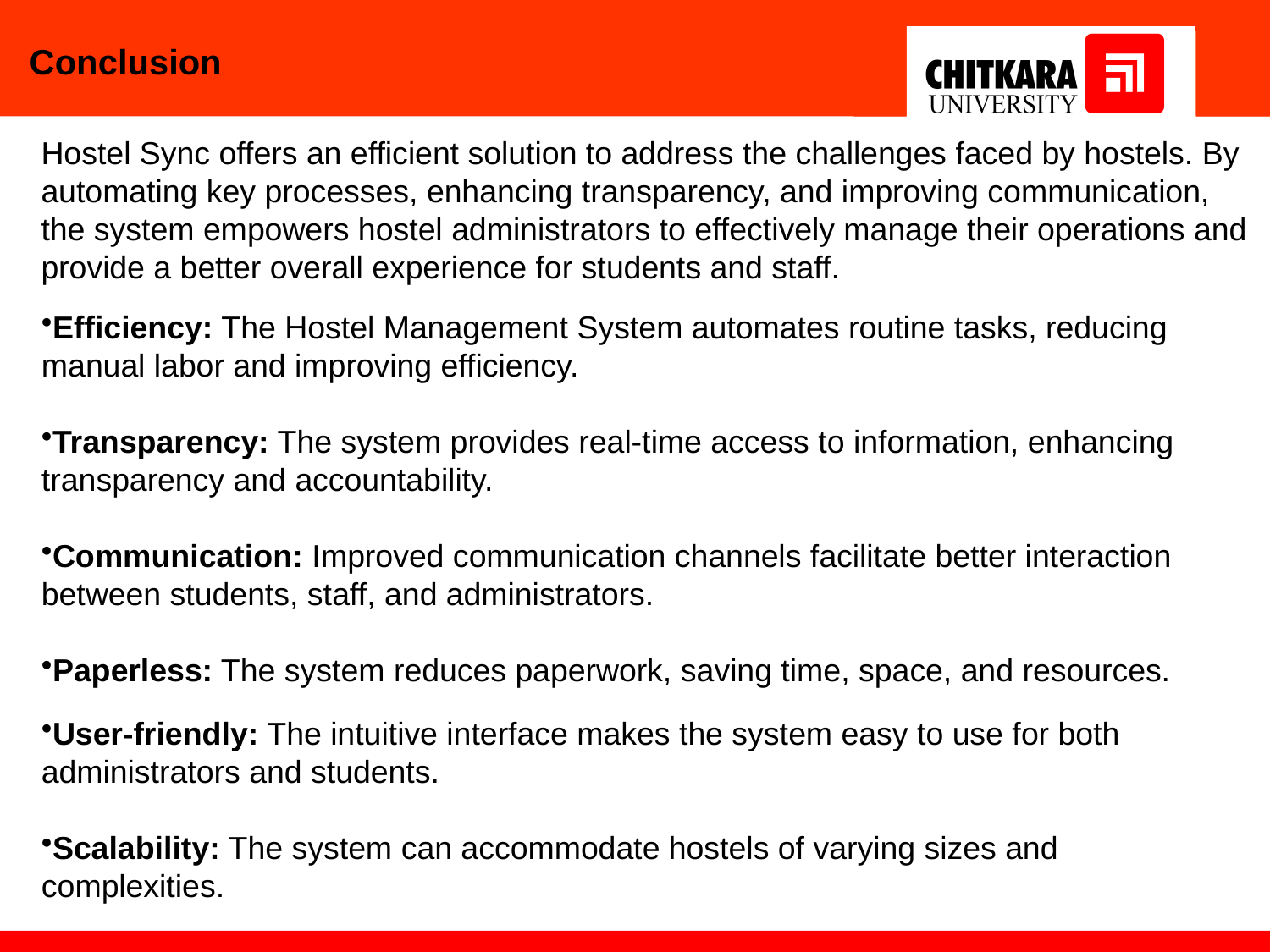

# Conclusion
Hostel Sync offers an efficient solution to address the challenges faced by hostels. By automating key processes, enhancing transparency, and improving communication, the system empowers hostel administrators to effectively manage their operations and provide a better overall experience for students and staff.

Efficiency: The Hostel Management System automates routine tasks, reducing manual labor and improving efficiency.

Transparency: The system provides real-time access to information, enhancing transparency and accountability.

Communication: Improved communication channels facilitate better interaction between students, staff, and administrators.

Paperless: The system reduces paperwork, saving time, space, and resources.
User-friendly: The intuitive interface makes the system easy to use for both administrators and students.

Scalability: The system can accommodate hostels of varying sizes and complexities.